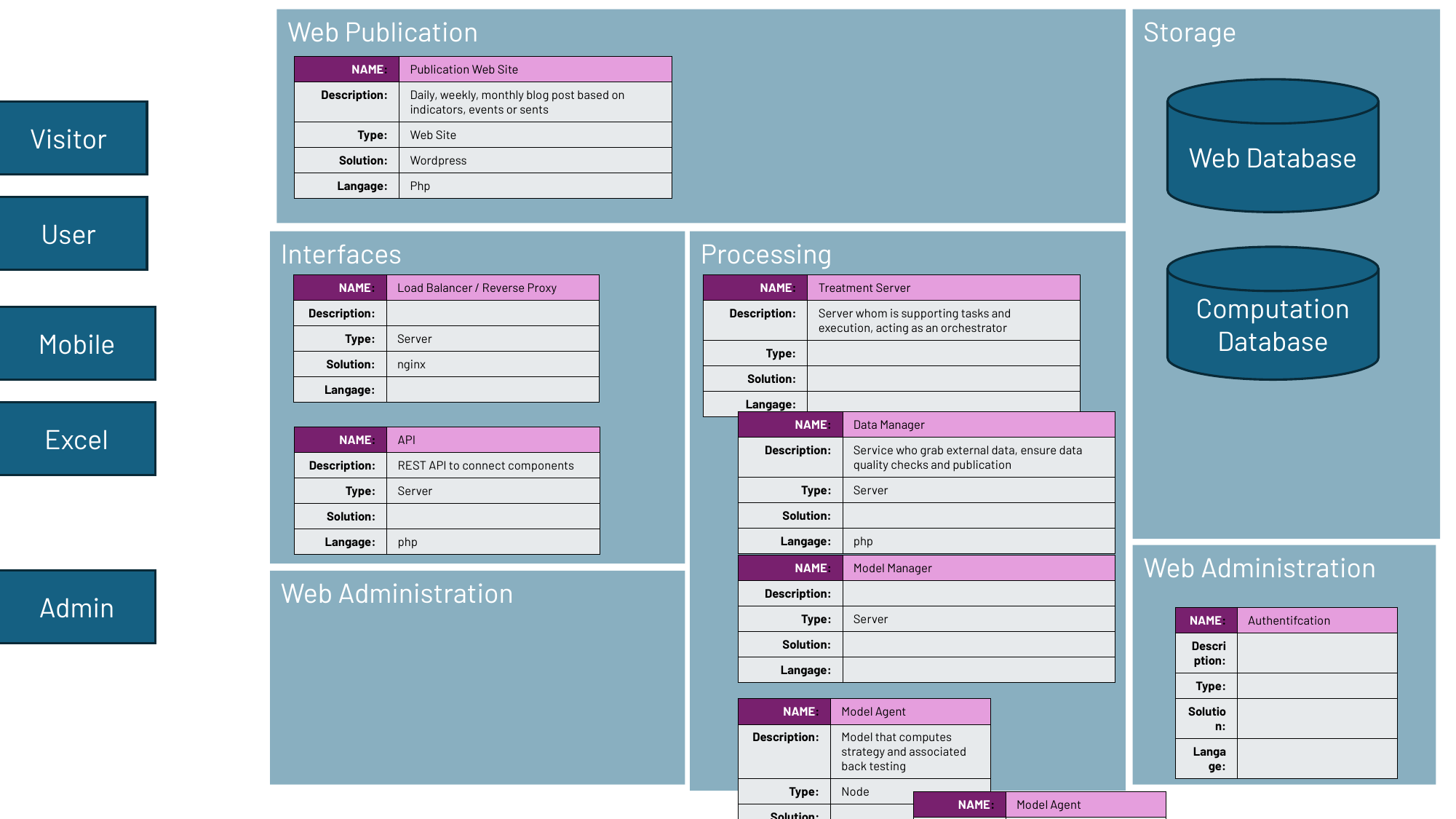

Un site Web de publication avec des billets et des indicateurs
Et après ptet une api technique pour excel
Et un client ou tu peux gérer ton portefeuille t'es signaux t'es modèles en tant quadherent à la plate-forme
Web
Server
Web Publication
Storage
| NAME: | Publication Web Site |
| --- | --- |
| Description: | Daily, weekly, monthly blog post based on indicators, events or sents |
| Type: | Web Site |
| Solution: | Wordpress |
| Langage: | Php |
Web Treatement
Web Database
Visitor
Name: Excel API
Solution: symfony
Langage: php
Database
User
Processing
Interfaces
Name: Web SolutionAPI
Solution: symfony
Langage: php
Computation
Database
| NAME: | Load Balancer / Reverse Proxy |
| --- | --- |
| Description: |  |
| Type: | Server |
| Solution: | nginx |
| Langage: |  |
| NAME: | Treatment Server |
| --- | --- |
| Description: | Server whom is supporting tasks and execution, acting as an orchestrator |
| Type: |  |
| Solution: |  |
| Langage: |  |
Mobile
Excel
| NAME: | Data Manager |
| --- | --- |
| Description: | Service who grab external data, ensure data quality checks and publication |
| Type: | Server |
| Solution: |  |
| Langage: | php |
| NAME: | API |
| --- | --- |
| Description: | REST API to connect components |
| Type: | Server |
| Solution: |  |
| Langage: | php |
Name: Web Administration
Solution: symfony
Langage: php
Web Administration
| NAME: | Model Manager |
| --- | --- |
| Description: |  |
| Type: | Server |
| Solution: |  |
| Langage: |  |
Admin
Web Administration
| NAME: | Authentifcation |
| --- | --- |
| Description: |  |
| Type: |  |
| Solution: |  |
| Langage: |  |
Admin
Server
Data Transfer
| NAME: | Model Agent |
| --- | --- |
| Description: | Model that computes strategy and associated back testing |
| Type: | Node |
| Solution: |  |
| Langage: | python, r, sql |
| NAME: | Model Agent |
| --- | --- |
| Description: |  |
| Type: |  |
| Solution: |  |
| Langage: |  |